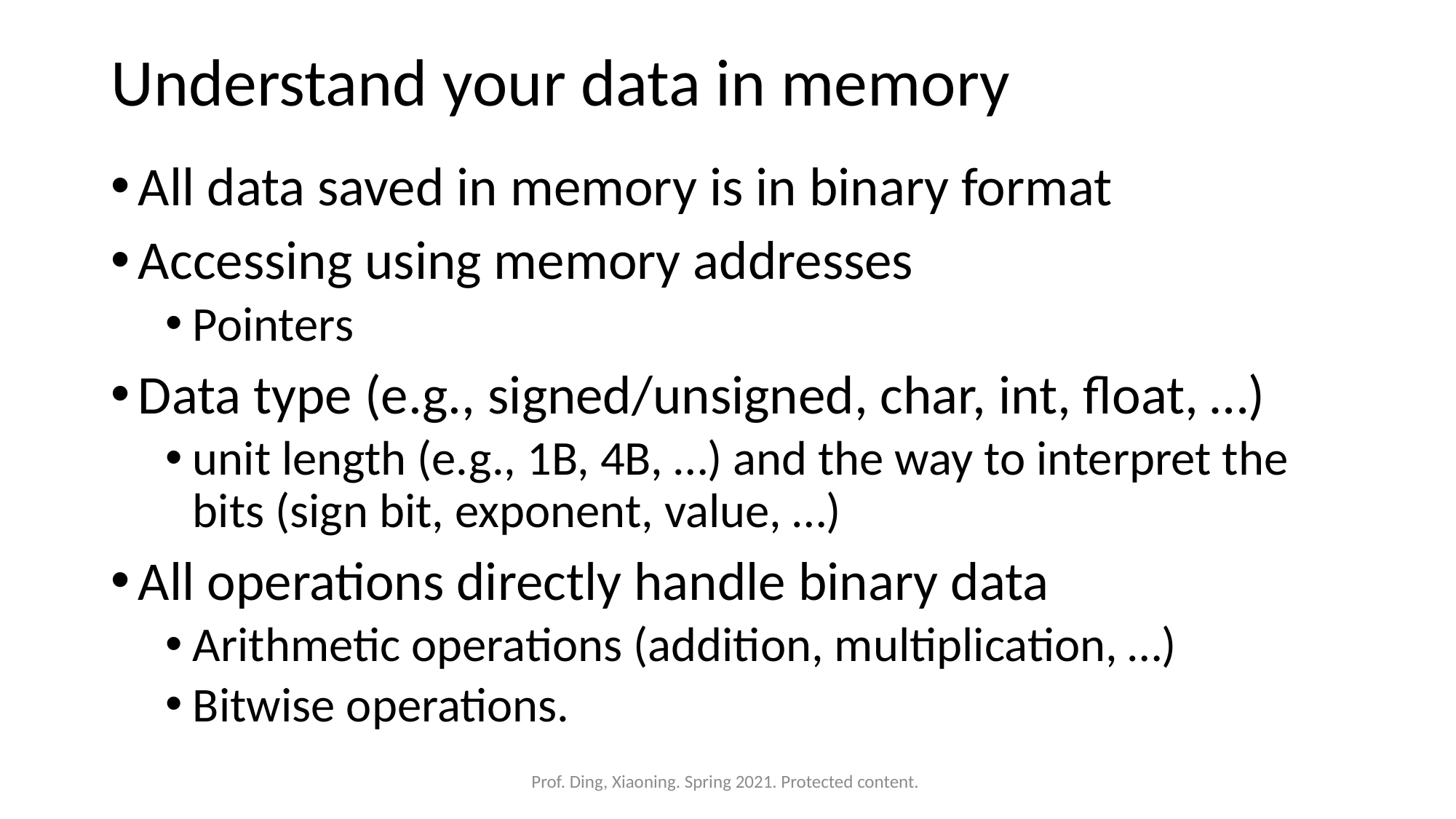

# Understand your data in memory
All data saved in memory is in binary format
Accessing using memory addresses
Pointers
Data type (e.g., signed/unsigned, char, int, float, …)
unit length (e.g., 1B, 4B, …) and the way to interpret the bits (sign bit, exponent, value, …)
All operations directly handle binary data
Arithmetic operations (addition, multiplication, …)
Bitwise operations.
Prof. Ding, Xiaoning. Spring 2021. Protected content.